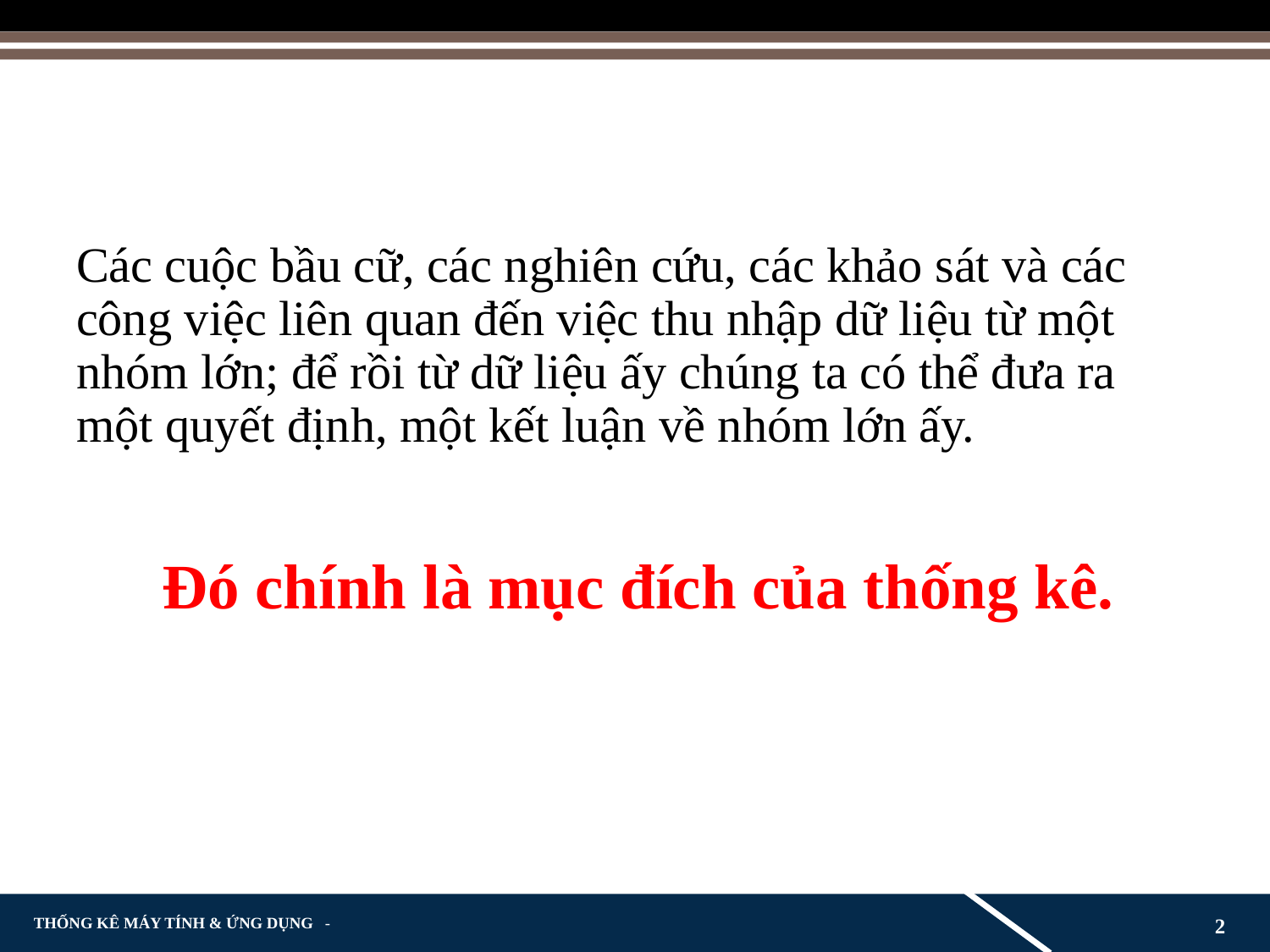

#
Các cuộc bầu cữ, các nghiên cứu, các khảo sát và các công việc liên quan đến việc thu nhập dữ liệu từ một nhóm lớn; để rồi từ dữ liệu ấy chúng ta có thể đưa ra một quyết định, một kết luận về nhóm lớn ấy.

Đó chính là mục đích của thống kê.

2